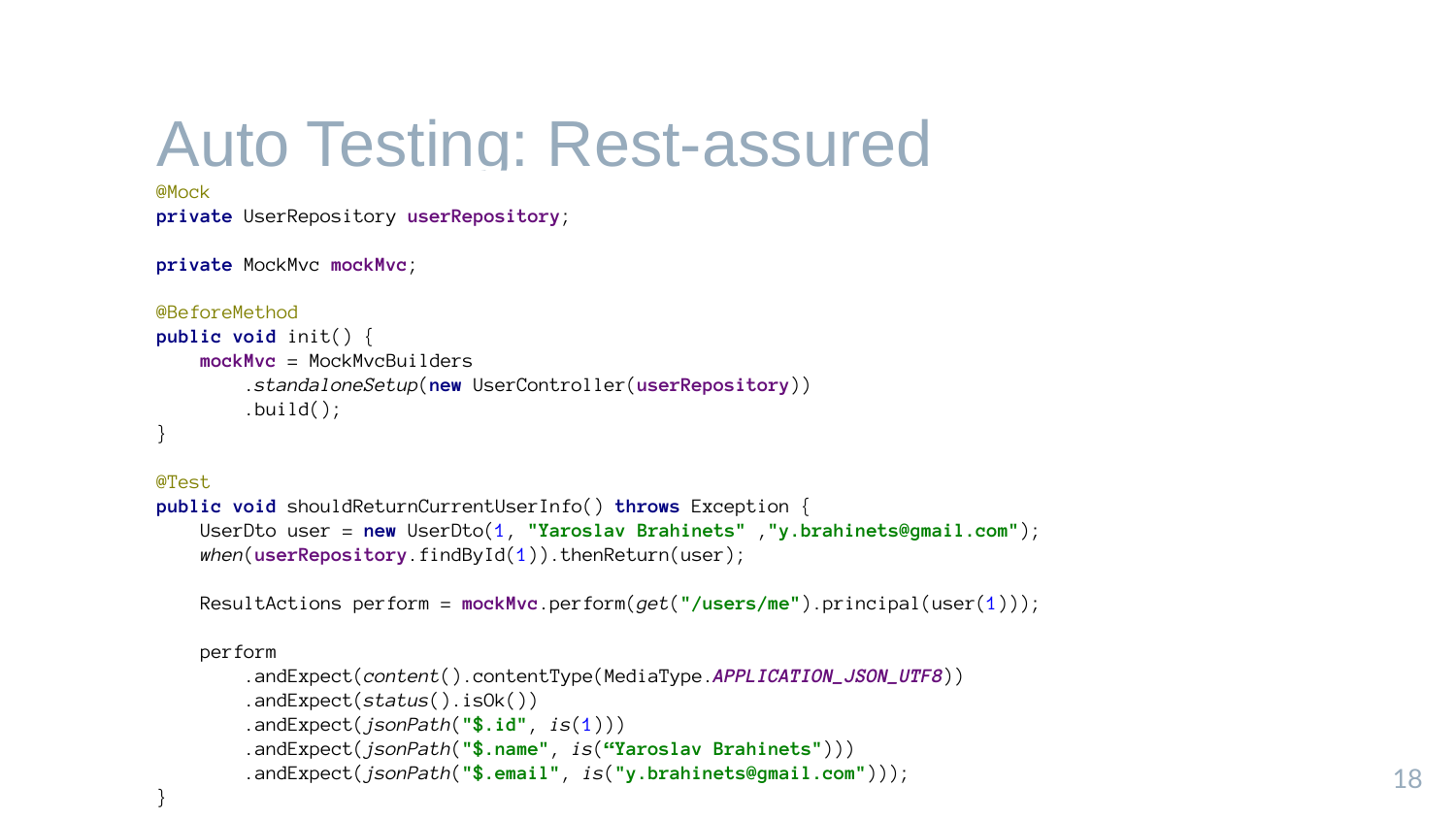

# Auto Testing: Rest-assured
@Mock
private UserRepository userRepository;
private MockMvc mockMvc;
@BeforeMethod
public void init() {
    mockMvc = MockMvcBuilders
        .standaloneSetup(new UserController(userRepository))
        .build();
}
@Test
public void shouldReturnCurrentUserInfo() throws Exception {
    UserDto user = new UserDto(1, "Yaroslav Brahinets" ,"y.brahinets@gmail.com");
    when(userRepository.findById(1)).thenReturn(user);
    ResultActions perform = mockMvc.perform(get("/users/me").principal(user(1)));
    perform
        .andExpect(content().contentType(MediaType.APPLICATION_JSON_UTF8))
        .andExpect(status().isOk())
        .andExpect(jsonPath("$.id", is(1)))
        .andExpect(jsonPath("$.name", is(“Yaroslav Brahinets")))
        .andExpect(jsonPath("$.email", is("y.brahinets@gmail.com")));
}
18